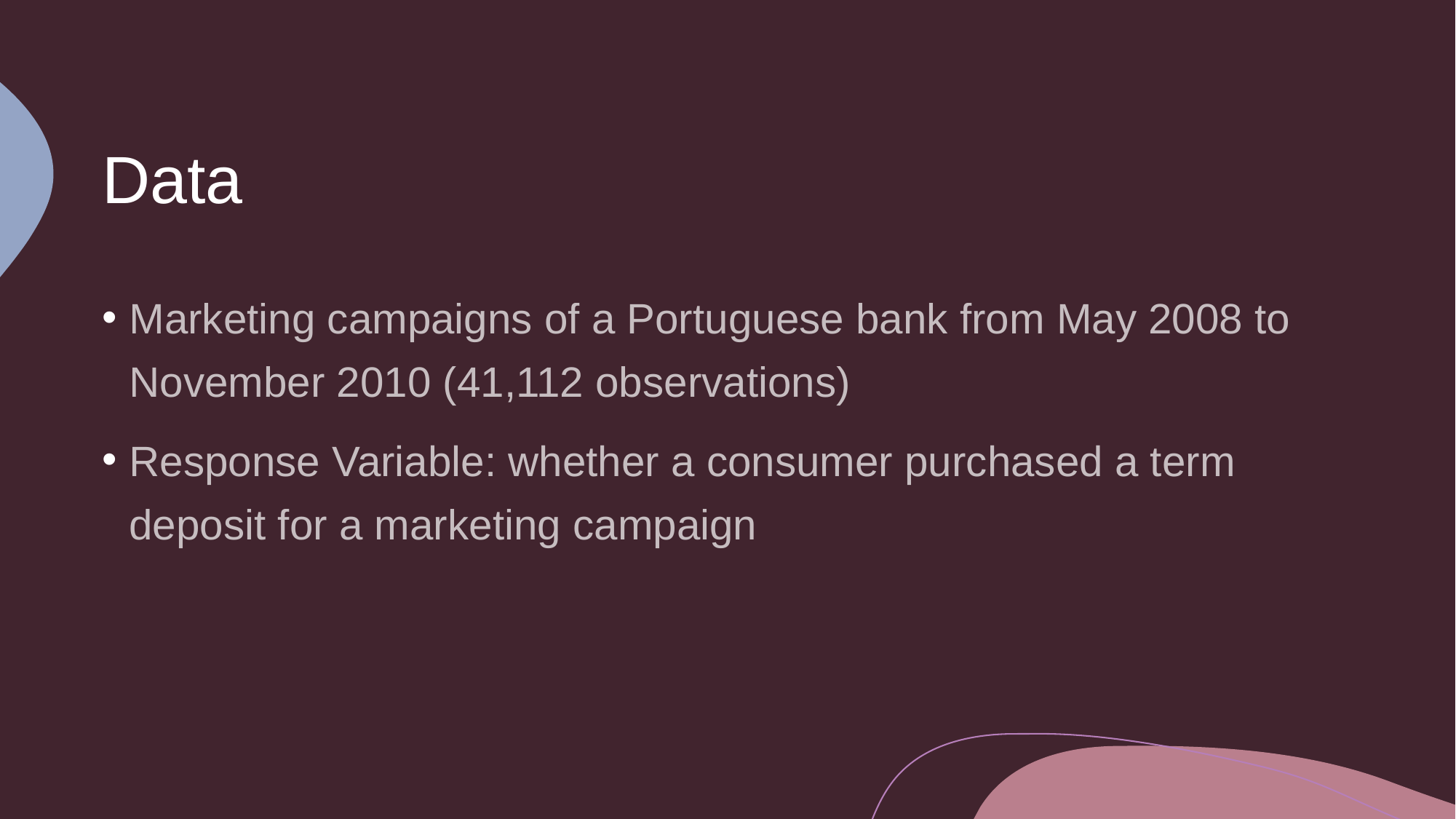

# Data
Marketing campaigns of a Portuguese bank from May 2008 to November 2010 (41,112 observations)
Response Variable: whether a consumer purchased a term deposit for a marketing campaign